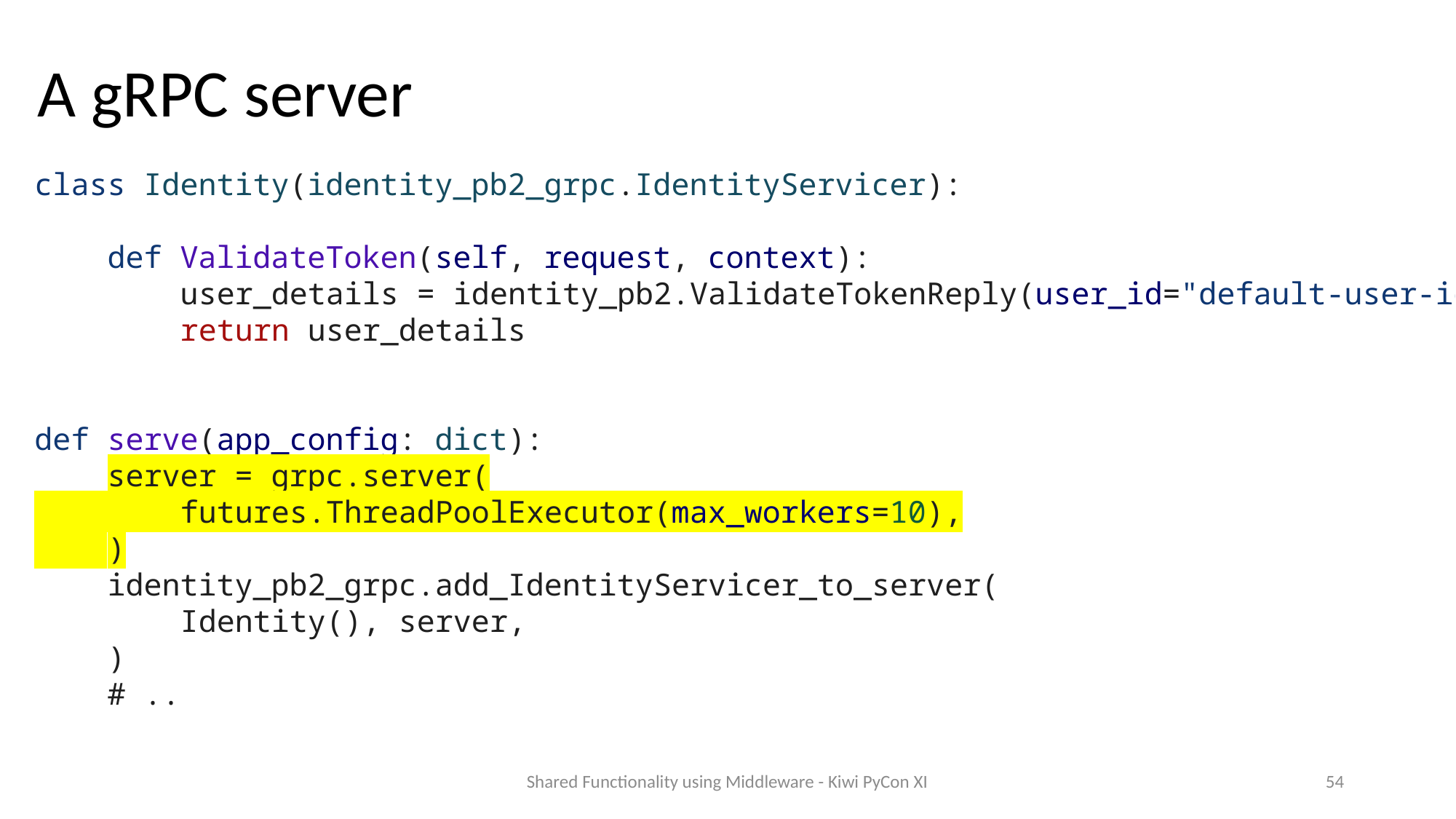

# A gRPC server
class Identity(identity_pb2_grpc.IdentityServicer):
    def ValidateToken(self, request, context):
        user_details = identity_pb2.ValidateTokenReply(user_id="default-user-id")
        return user_details

def serve(app_config: dict):
    server = grpc.server(
        futures.ThreadPoolExecutor(max_workers=10),
    )
    identity_pb2_grpc.add_IdentityServicer_to_server(
        Identity(), server,
    )
    # ..

Shared Functionality using Middleware - Kiwi PyCon XI
54